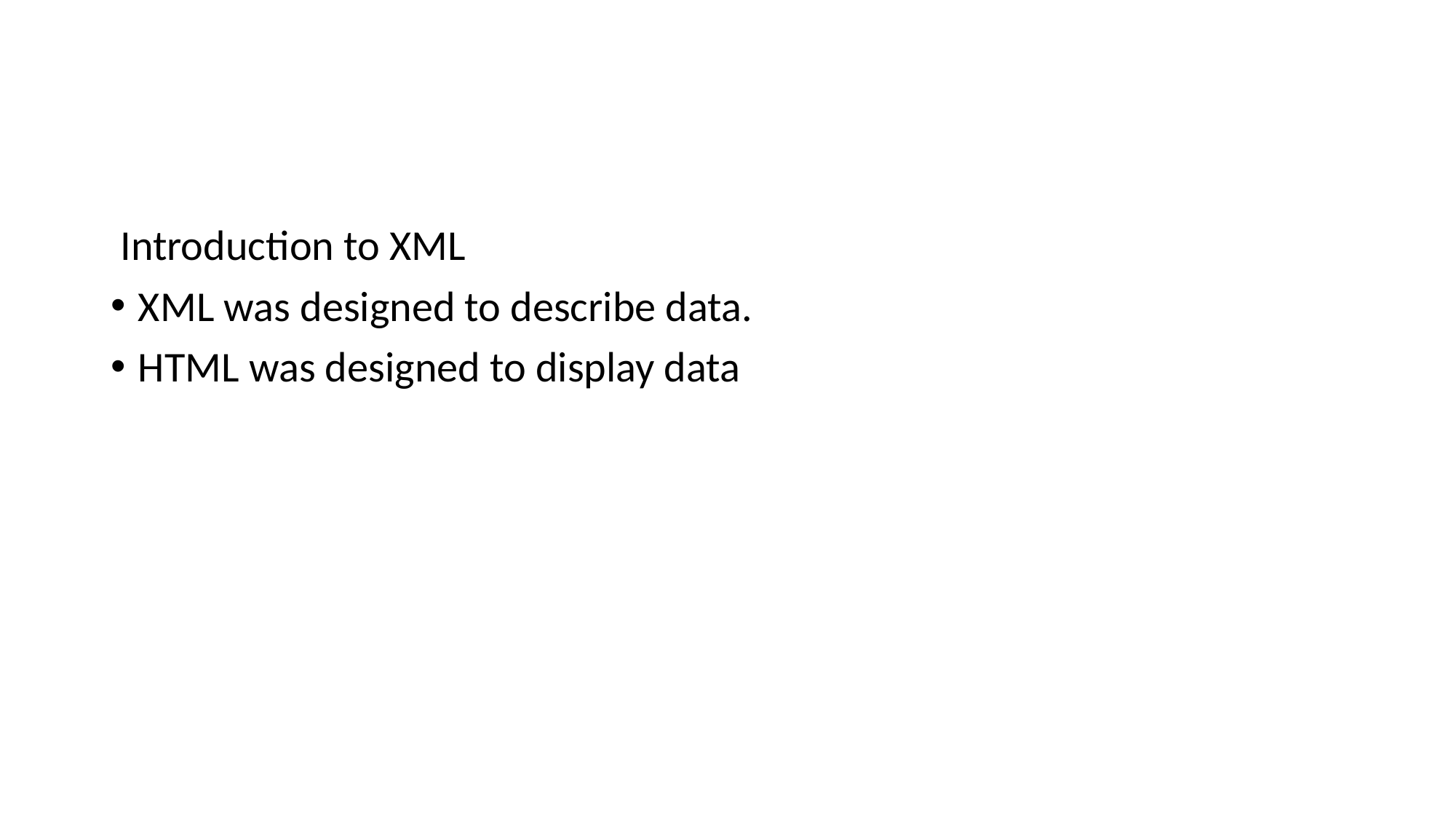

#
 Introduction to XML
XML was designed to describe data.
HTML was designed to display data